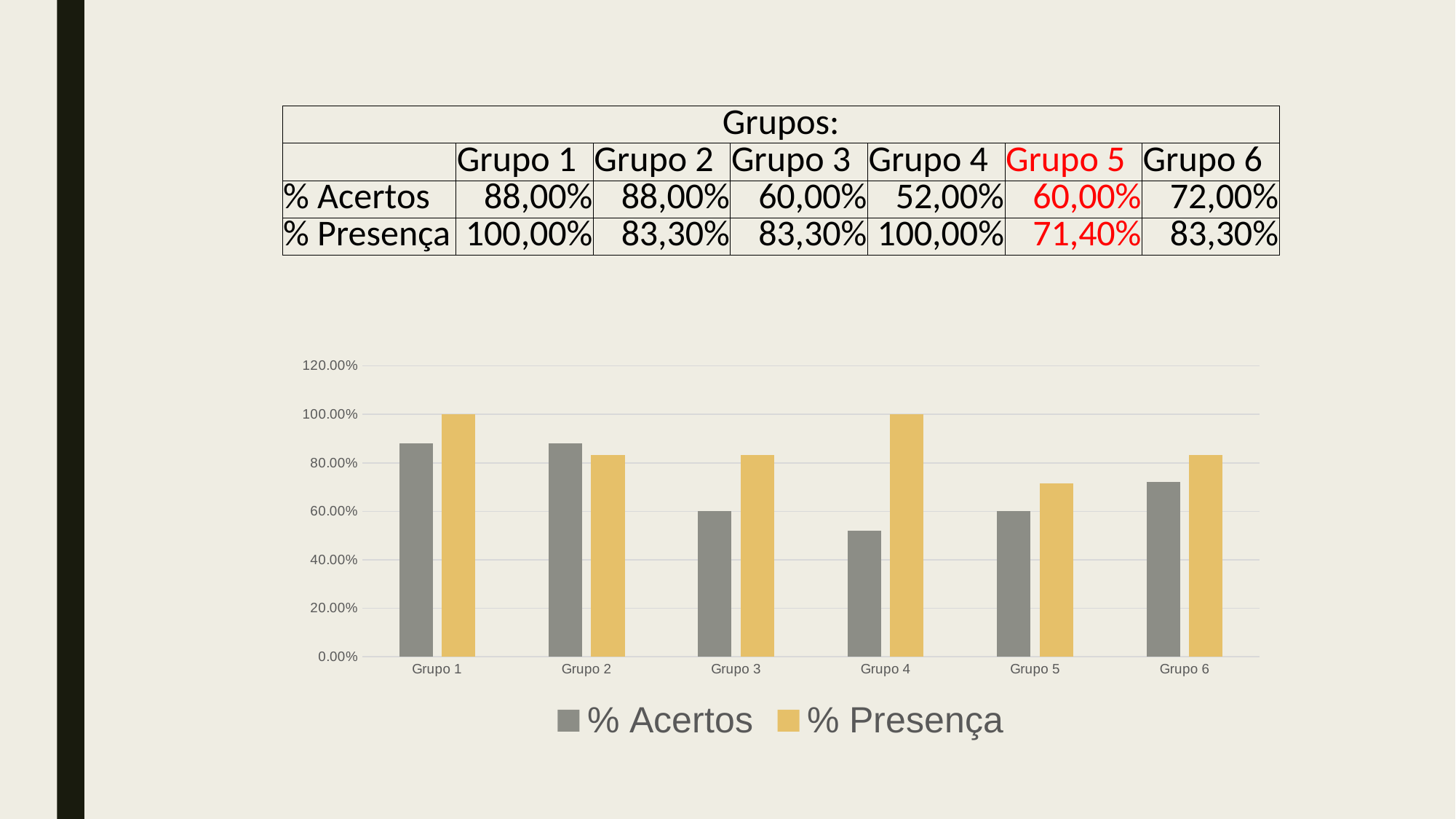

| Grupos: |  |  |  |  |  |  |
| --- | --- | --- | --- | --- | --- | --- |
|  | Grupo 1 | Grupo 2 | Grupo 3 | Grupo 4 | Grupo 5 | Grupo 6 |
| % Acertos | 88,00% | 88,00% | 60,00% | 52,00% | 60,00% | 72,00% |
| % Presença | 100,00% | 83,30% | 83,30% | 100,00% | 71,40% | 83,30% |

### Chart

| Category | % Acertos | % Presença |
|---|---|---|
| Grupo 1 | 0.88 | 1.0 |
| Grupo 2 | 0.88 | 0.833 |
| Grupo 3 | 0.6 | 0.833 |
| Grupo 4 | 0.52 | 1.0 |
| Grupo 5 | 0.6 | 0.714 |
| Grupo 6 | 0.72 | 0.833 |